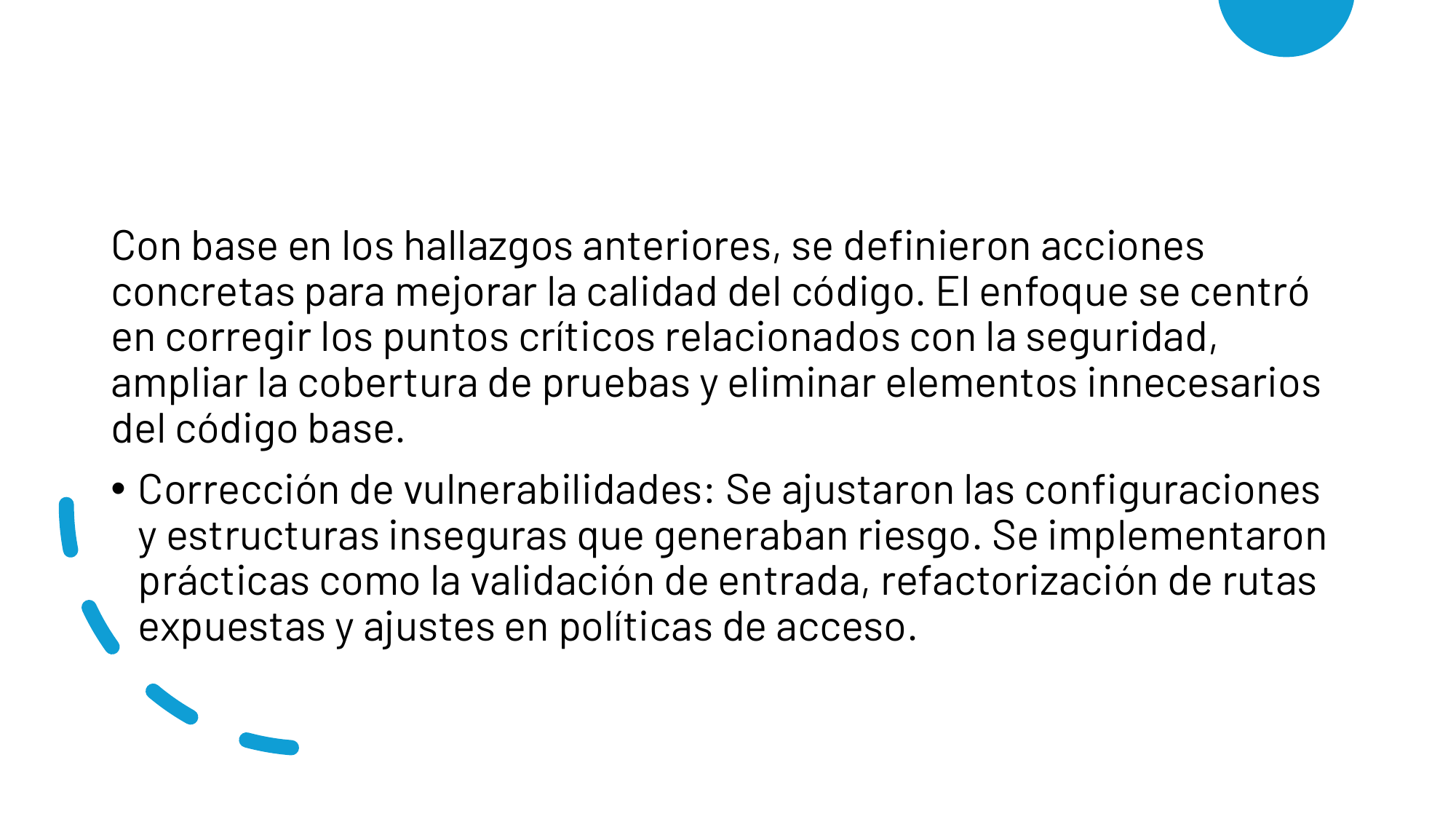

Con base en los hallazgos anteriores, se definieron acciones concretas para mejorar la calidad del código. El enfoque se centró en corregir los puntos críticos relacionados con la seguridad, ampliar la cobertura de pruebas y eliminar elementos innecesarios del código base.
Corrección de vulnerabilidades: Se ajustaron las configuraciones y estructuras inseguras que generaban riesgo. Se implementaron prácticas como la validación de entrada, refactorización de rutas expuestas y ajustes en políticas de acceso.